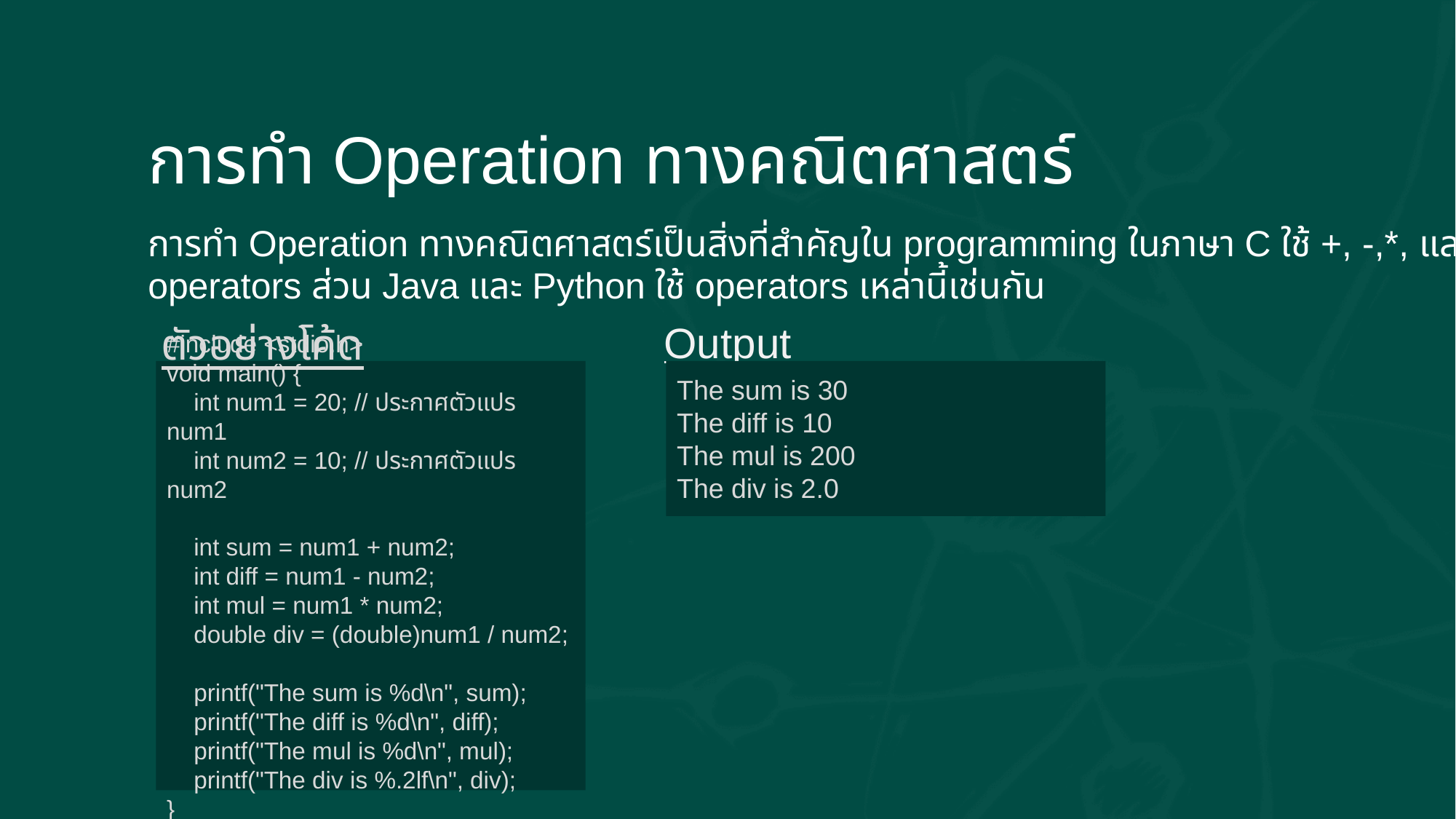

การทำ Operation ทางคณิตศาสตร์
การทำ Operation ทางคณิตศาสตร์เป็นสิ่งที่สำคัญใน programming ในภาษา C ใช้ +, -,*, และ /
operators ส่วน Java และ Python ใช้ operators เหล่านี้เช่นกัน
Output
ตัวอย่างโค้ด
#include <stdio.h>
void main() {
    int num1 = 20; // ประกาศตัวแปร num1
    int num2 = 10; // ประกาศตัวแปร num2

    int sum = num1 + num2;
    int diff = num1 - num2;
    int mul = num1 * num2;
    double div = (double)num1 / num2;

    printf("The sum is %d\n", sum);
    printf("The diff is %d\n", diff);
    printf("The mul is %d\n", mul);
    printf("The div is %.2lf\n", div);
}
The sum is 30
The diff is 10
The mul is 200
The div is 2.0